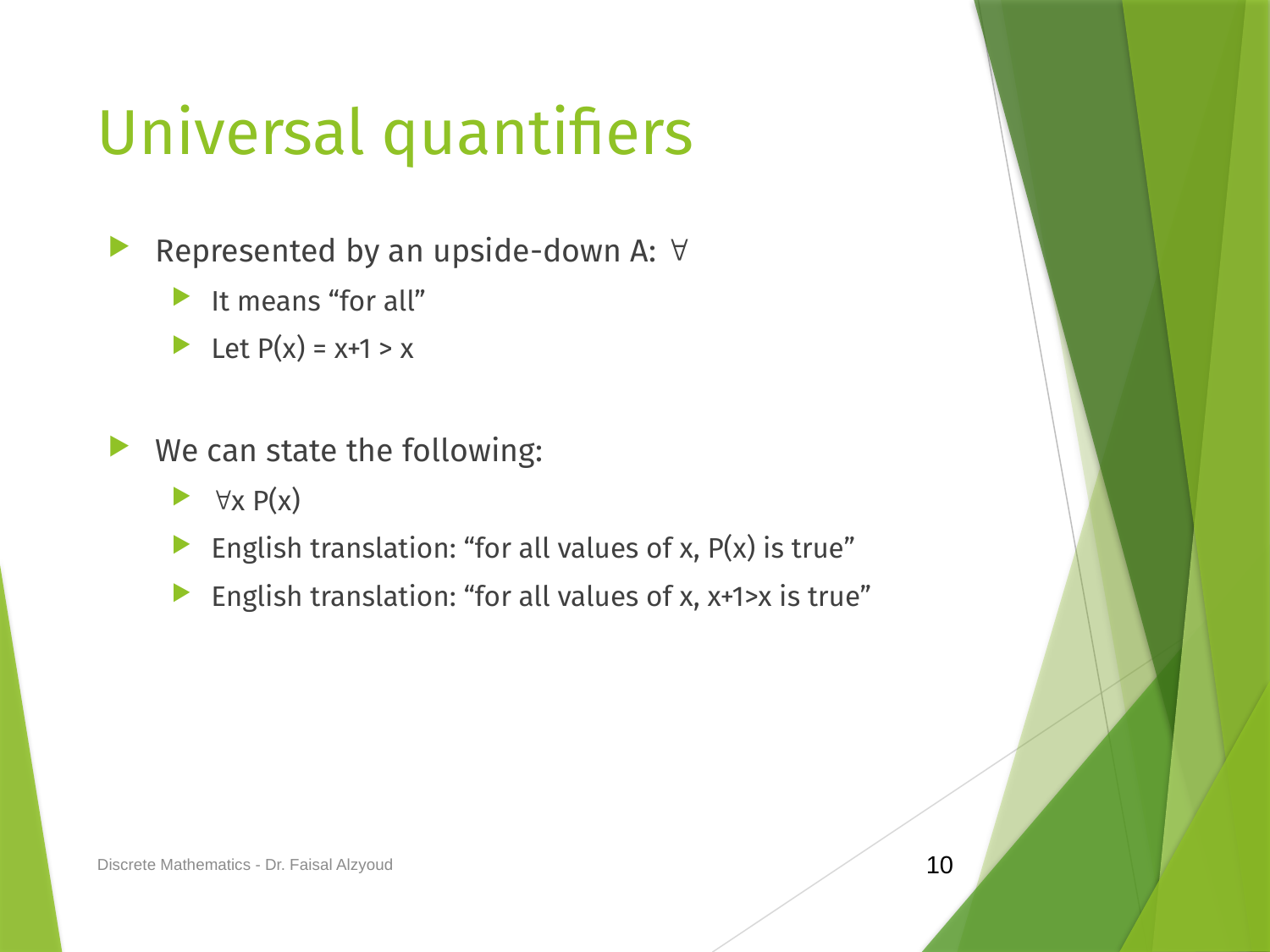

# Universal quantifiers
Represented by an upside-down A: ∀
It means “for all”
Let P(x) = x+1 > x

We can state the following:
∀x P(x)
English translation: “for all values of x, P(x) is true”
English translation: “for all values of x, x+1>x is true”
Discrete Mathematics - Dr. Faisal Alzyoud
10